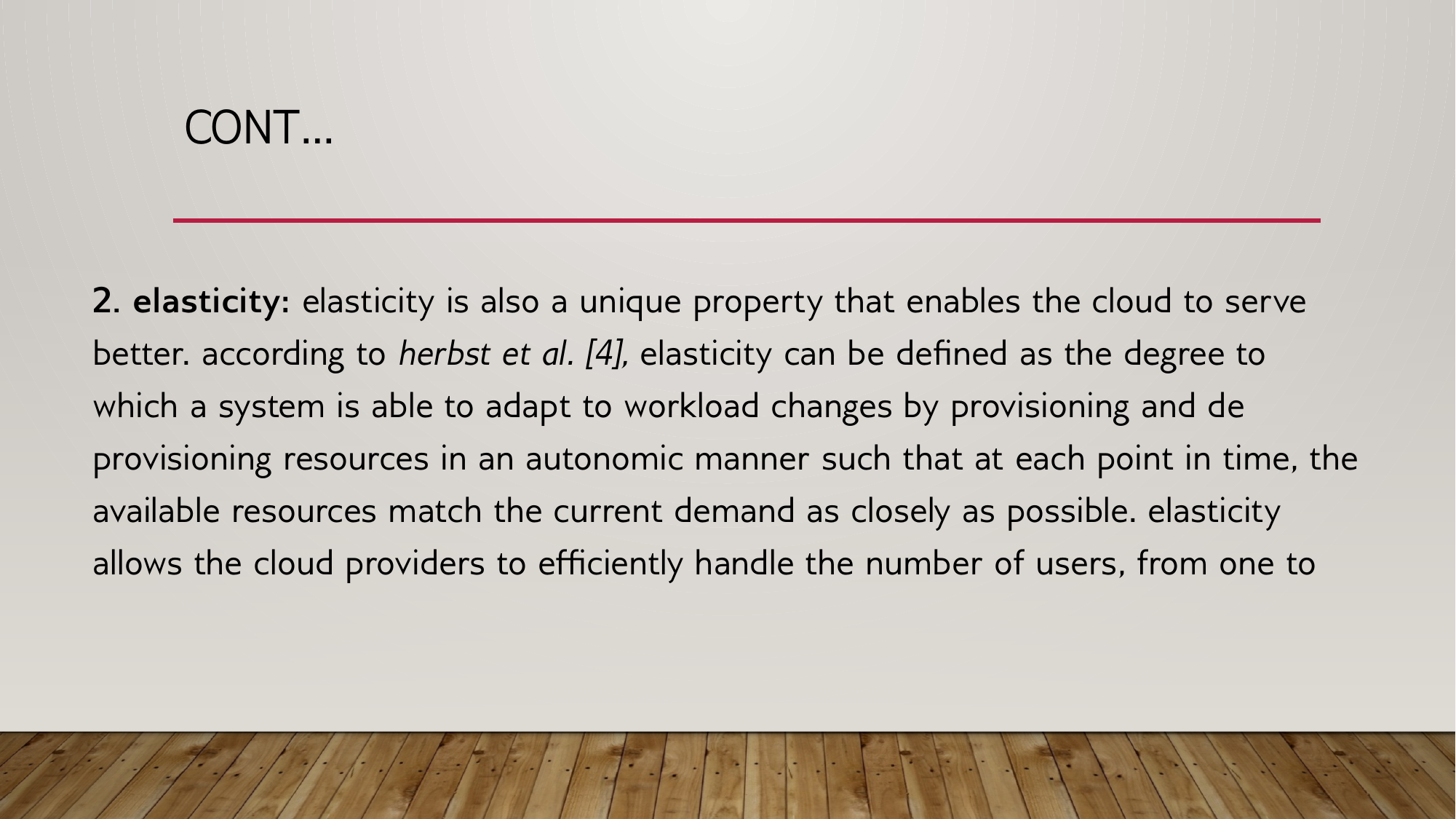

# Cont…
2. elasticity: elasticity is also a unique property that enables the cloud to serve better. according to herbst et al. [4], elasticity can be defined as the degree to which a system is able to adapt to workload changes by provisioning and de provisioning resources in an autonomic manner such that at each point in time, the available resources match the current demand as closely as possible. elasticity allows the cloud providers to efficiently handle the number of users, from one to